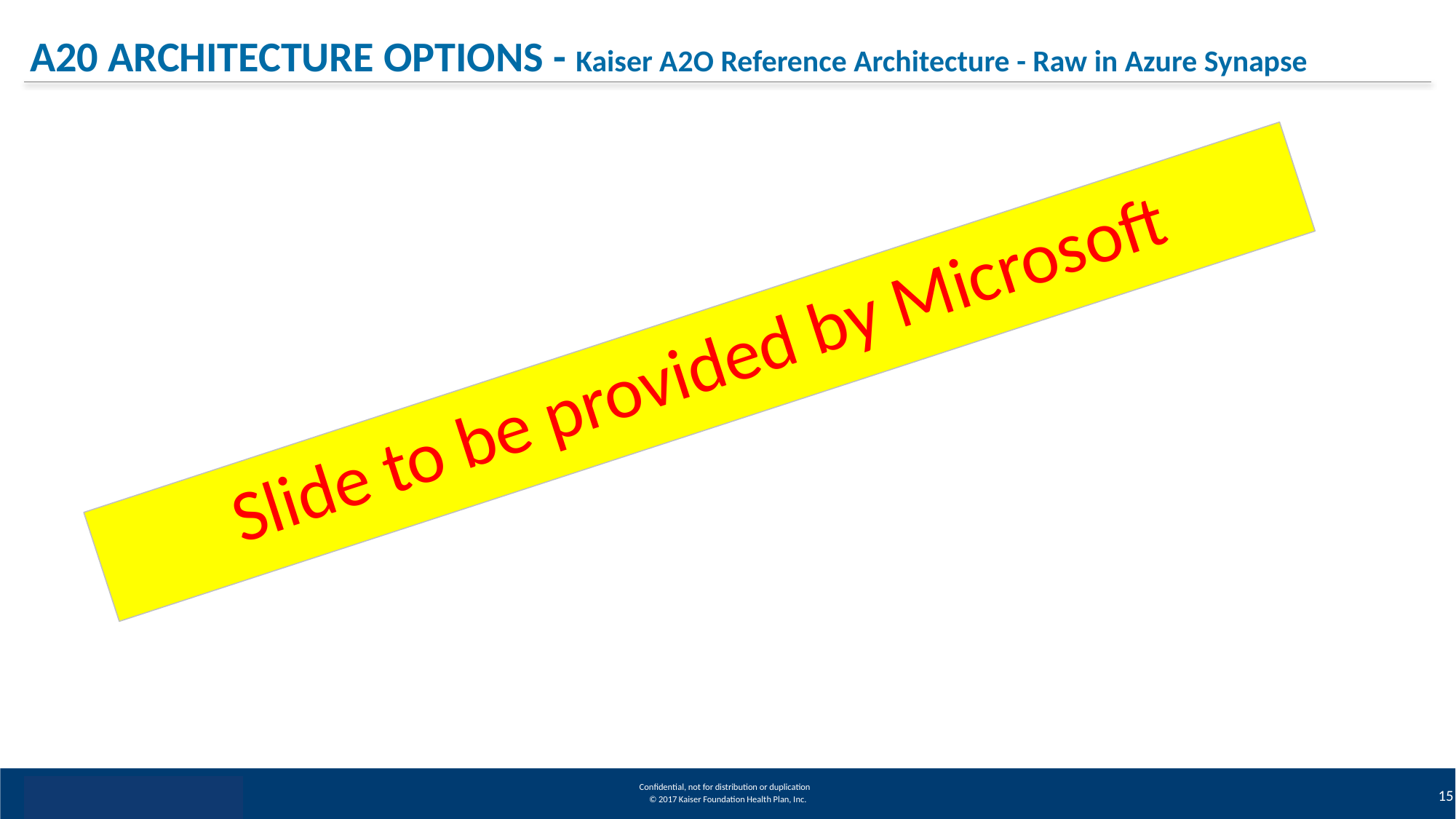

# A20 ARCHITECTURE OPTIONS - Kaiser A2O Reference Architecture - Raw in Azure Synapse
Slide to be provided by Microsoft